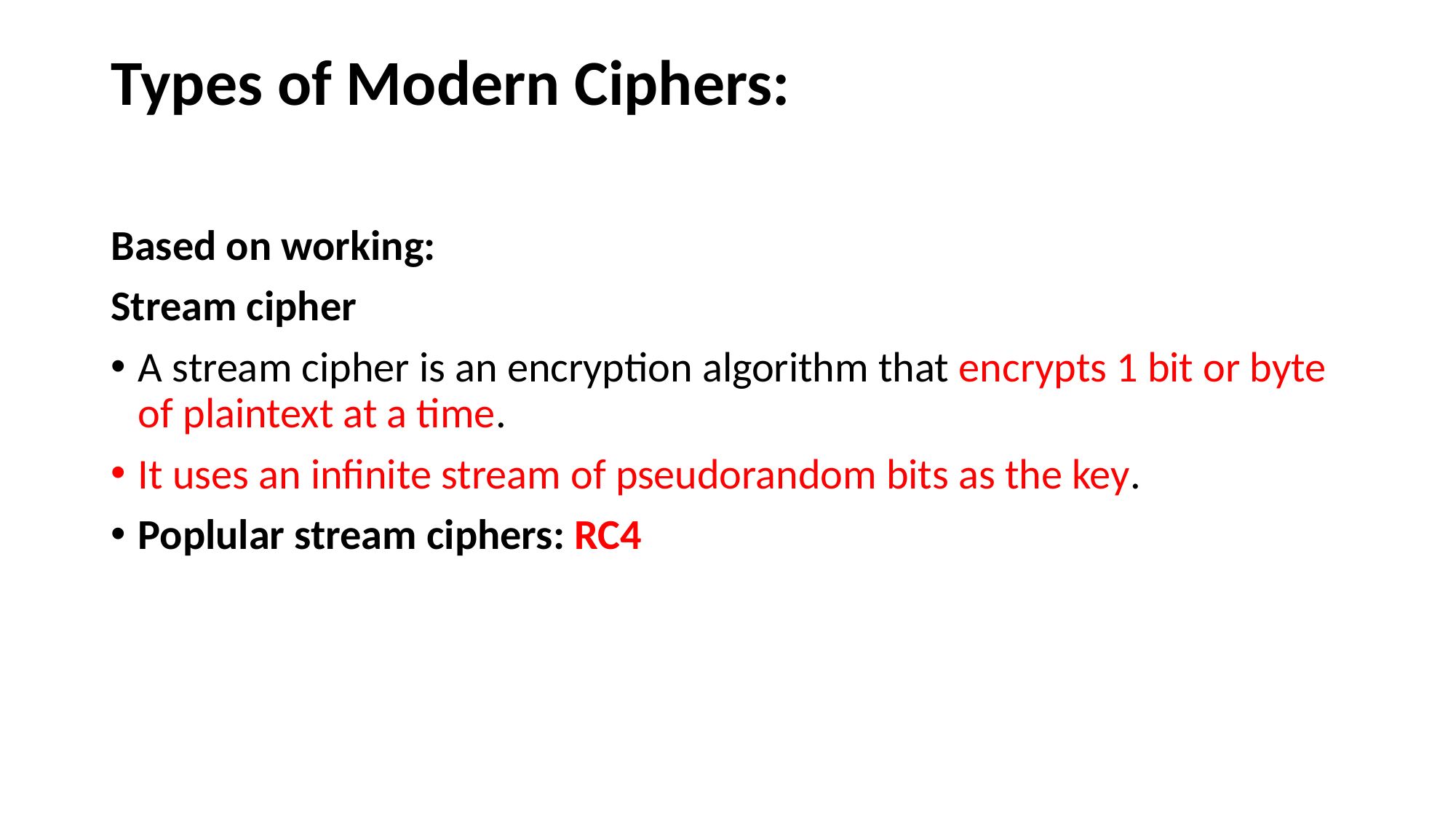

# Types of Modern Ciphers:
Based on working:
Stream cipher
A stream cipher is an encryption algorithm that encrypts 1 bit or byte of plaintext at a time.
It uses an infinite stream of pseudorandom bits as the key.
Poplular stream ciphers: RC4